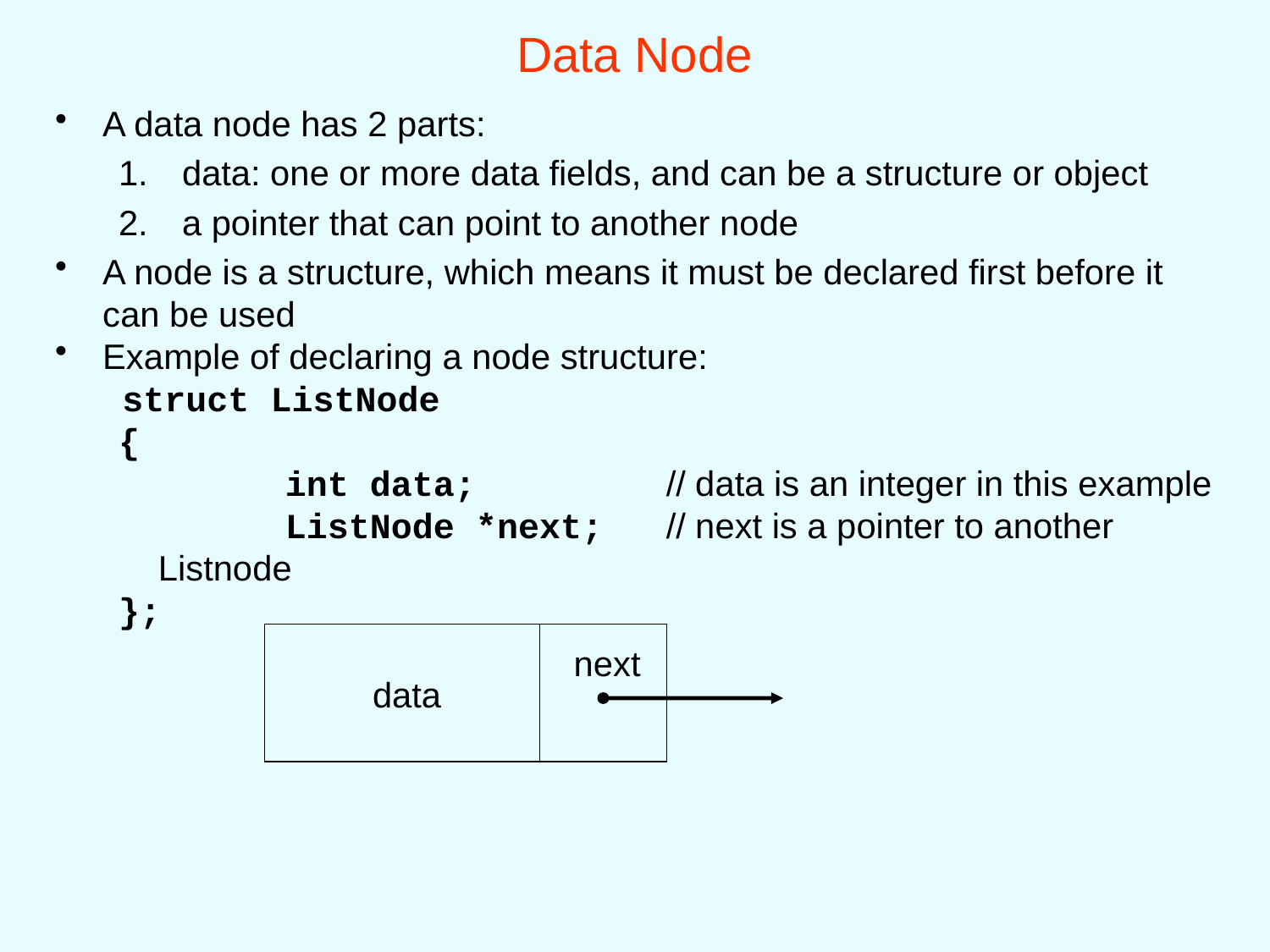

# Data Node
A data node has 2 parts:
data: one or more data fields, and can be a structure or object
a pointer that can point to another node
A node is a structure, which means it must be declared first before it can be used
Example of declaring a node structure:
	  struct ListNode
{
		int data;         // data is an integer in this example
		ListNode *next;   // next is a pointer to another Listnode
};

next
data